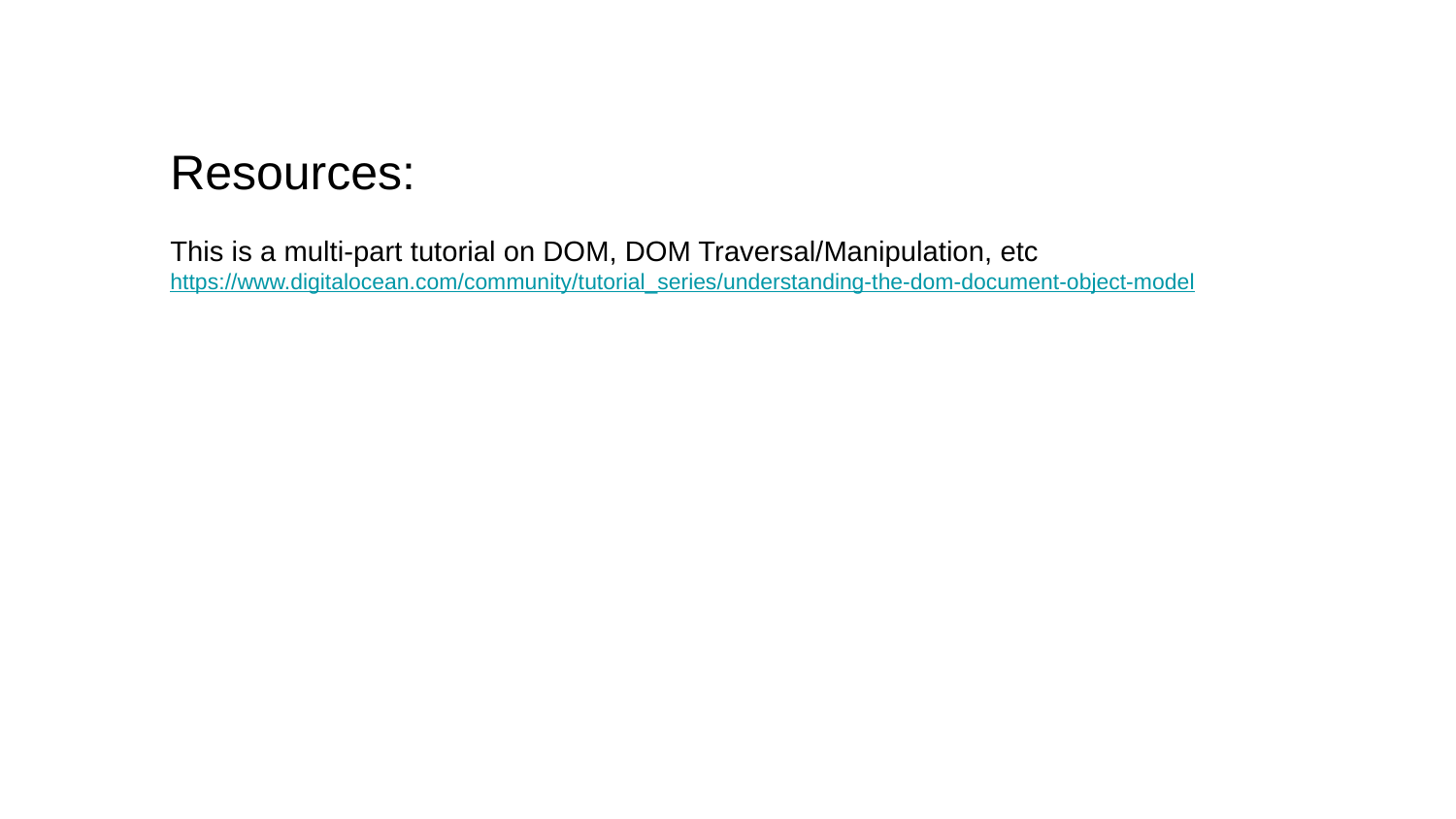

Resources:
This is a multi-part tutorial on DOM, DOM Traversal/Manipulation, etc
https://www.digitalocean.com/community/tutorial_series/understanding-the-dom-document-object-model